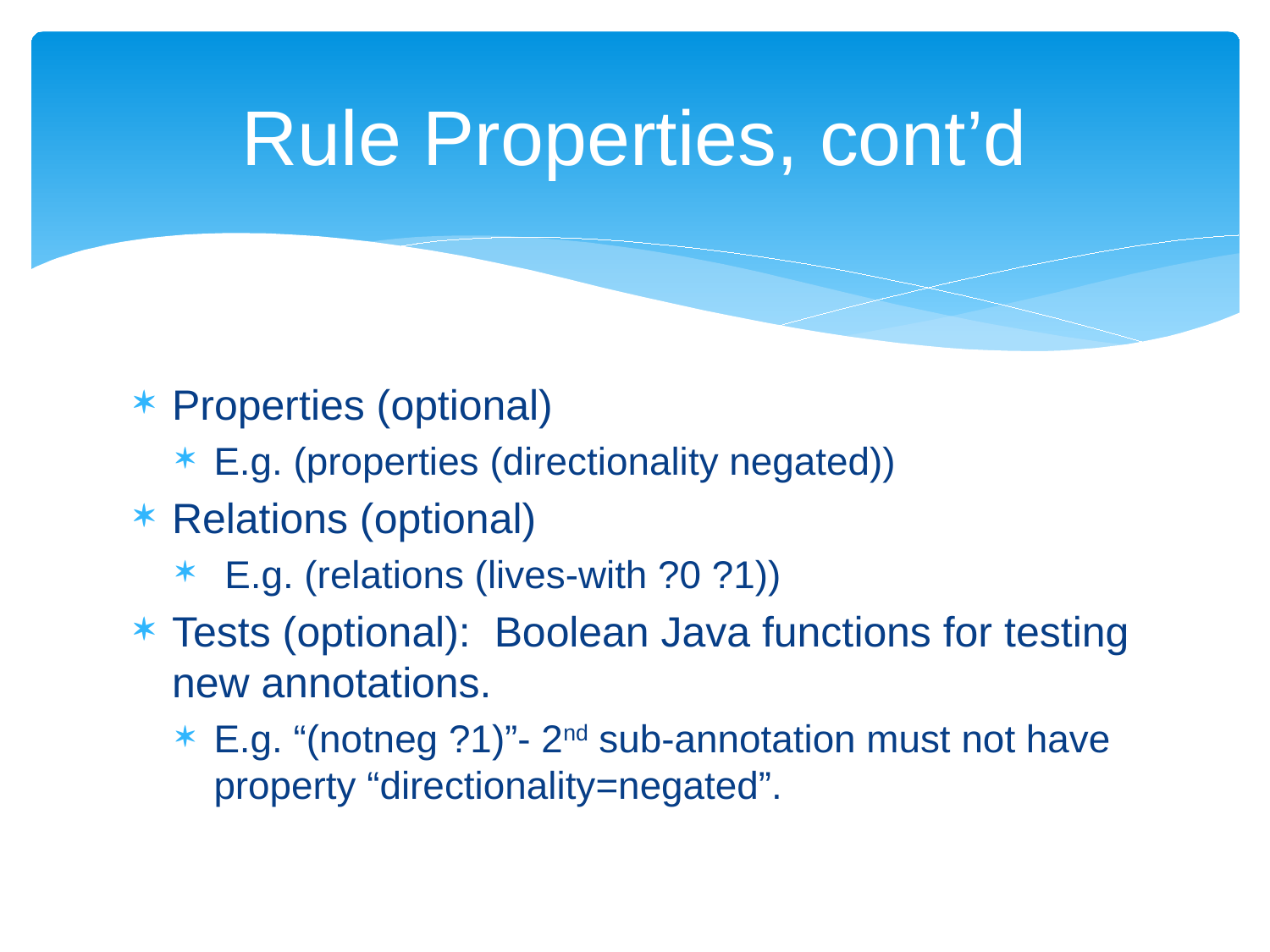

# Rule Properties, cont’d
Properties (optional)
E.g. (properties (directionality negated))
Relations (optional)
 E.g. (relations (lives-with ?0 ?1))
Tests (optional):  Boolean Java functions for testing new annotations.
E.g. “(notneg ?1)”- 2nd sub-annotation must not have property “directionality=negated”.